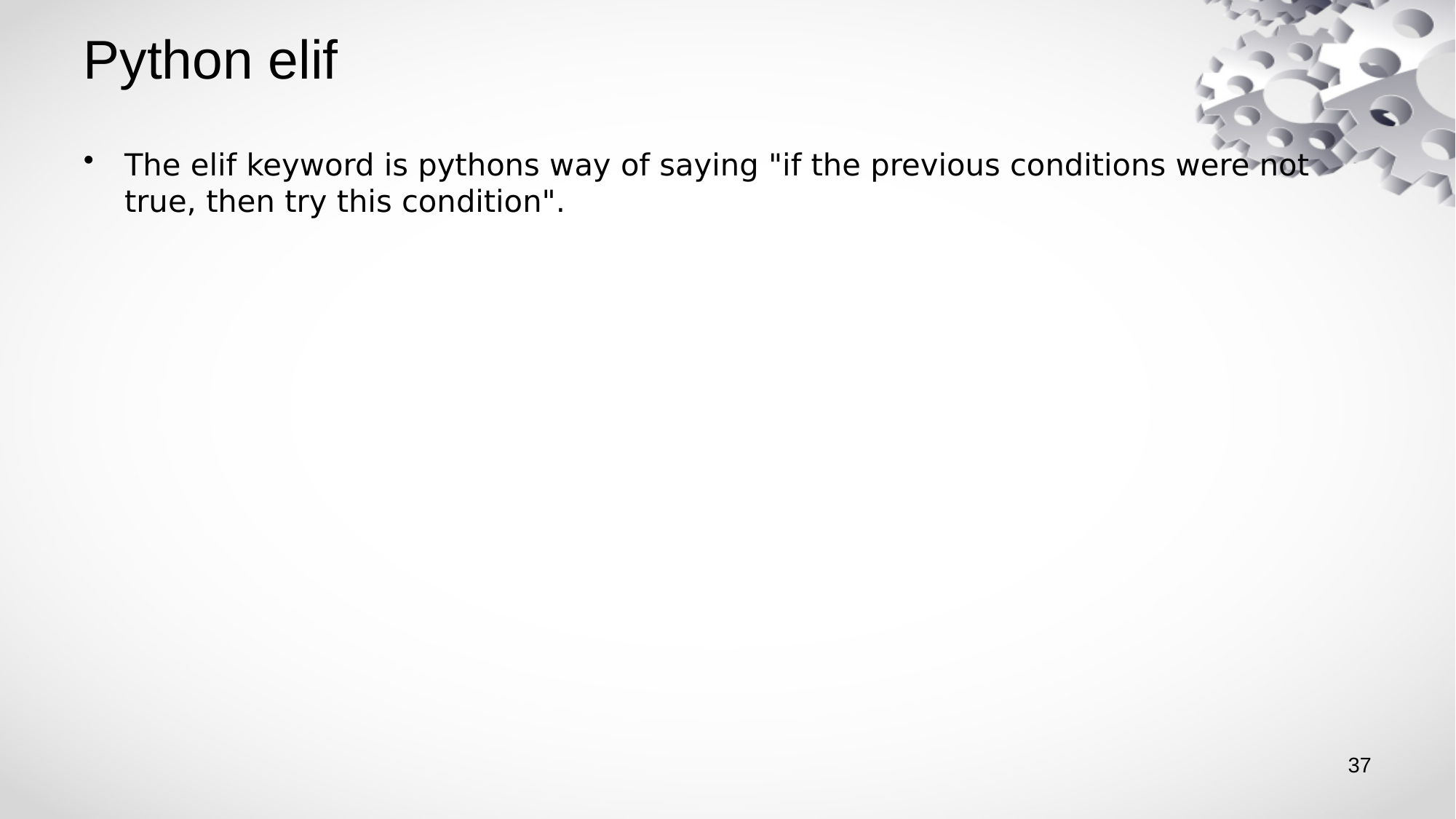

# Python elif
The elif keyword is pythons way of saying "if the previous conditions were not true, then try this condition".
37